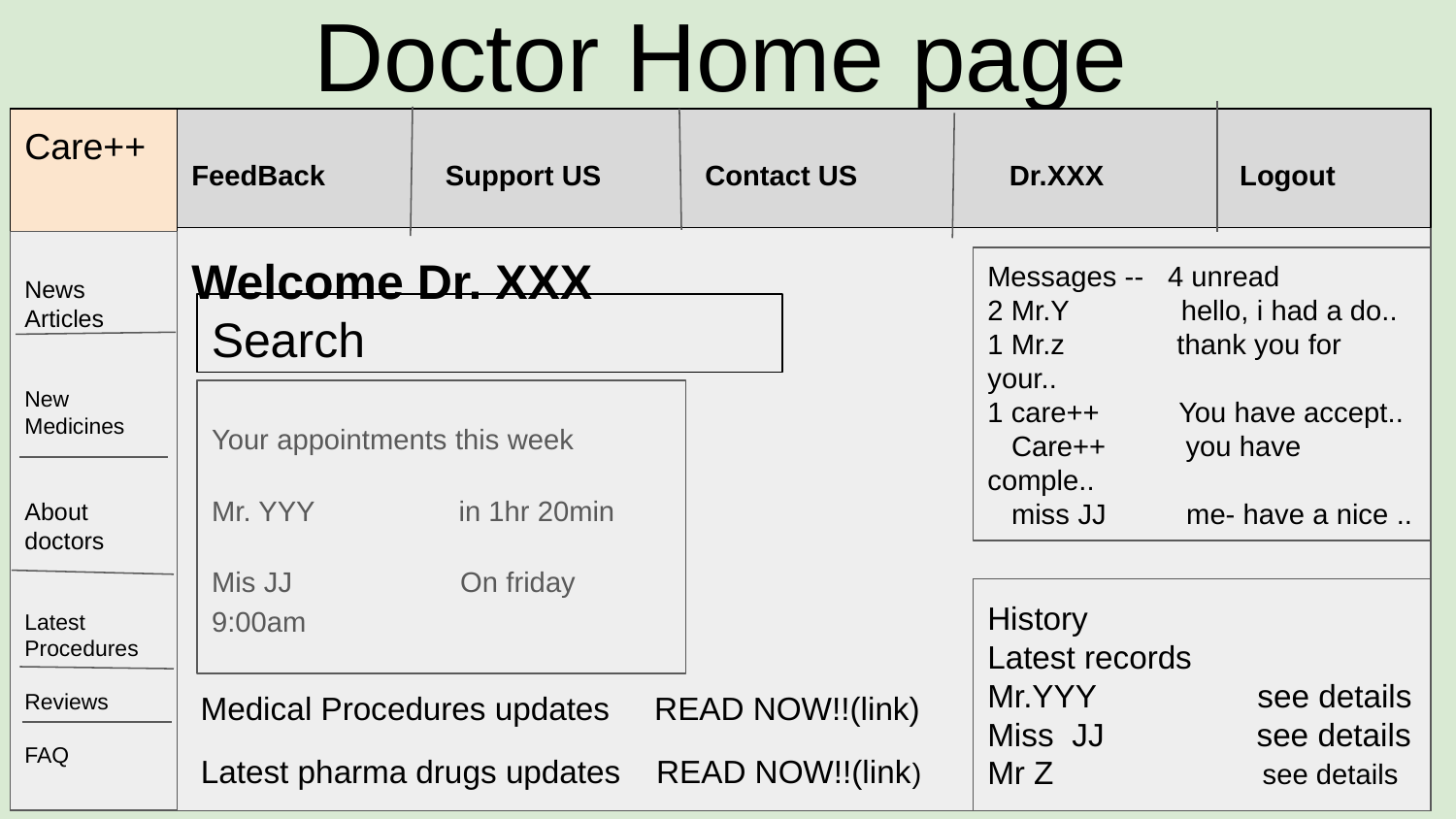

# Doctor Home page
Care++

FeedBack               Support US             Contact US                   Dr.XXX                 Logout
Welcome Dr. XXX
News Articles

New Medicines

About doctors

Latest Procedures

Reviews

FAQ
Messages --   4 unread
2 Mr.Y              hello, i had a do..
1 Mr.z              thank you for your..
1 care++          You have accept..
   Care++          you have comple..
   miss JJ          me- have a nice ..
Search
Your appointments this week
Mr. YYY                  in 1hr 20min
Mis JJ                     On friday 9:00am
History
Latest records
Mr.YYY                  see details
Miss  JJ                 see details
Mr Z                          see details
 Medical Procedures updates     READ NOW!!(link)
 Latest pharma drugs updates    READ NOW!!(link)